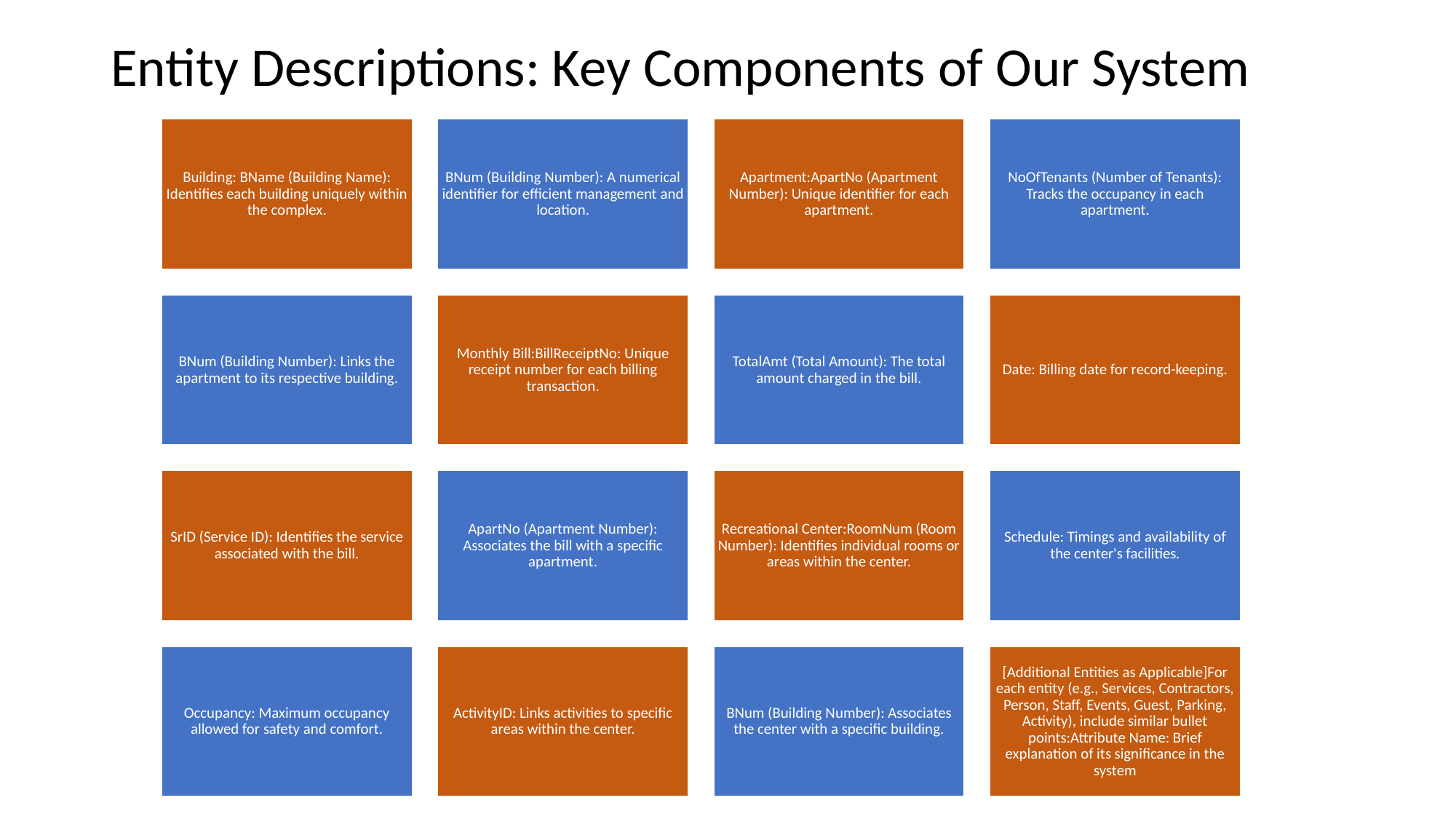

# Entity Descriptions: Key Components of Our System
Building: BName (Building Name): Identifies each building uniquely within the complex.
BNum (Building Number): A numerical identifier for efficient management and location.
Apartment:ApartNo (Apartment Number): Unique identifier for each apartment.
NoOfTenants (Number of Tenants): Tracks the occupancy in each apartment.
BNum (Building Number): Links the apartment to its respective building.
Monthly Bill:BillReceiptNo: Unique receipt number for each billing transaction.
TotalAmt (Total Amount): The total amount charged in the bill.
Date: Billing date for record-keeping.
SrID (Service ID): Identifies the service associated with the bill.
ApartNo (Apartment Number): Associates the bill with a specific apartment.
Recreational Center:RoomNum (Room Number): Identifies individual rooms or areas within the center.
Schedule: Timings and availability of the center's facilities.
Occupancy: Maximum occupancy allowed for safety and comfort.
ActivityID: Links activities to specific areas within the center.
BNum (Building Number): Associates the center with a specific building.
[Additional Entities as Applicable]For each entity (e.g., Services, Contractors, Person, Staff, Events, Guest, Parking, Activity), include similar bullet points:Attribute Name: Brief explanation of its significance in the system